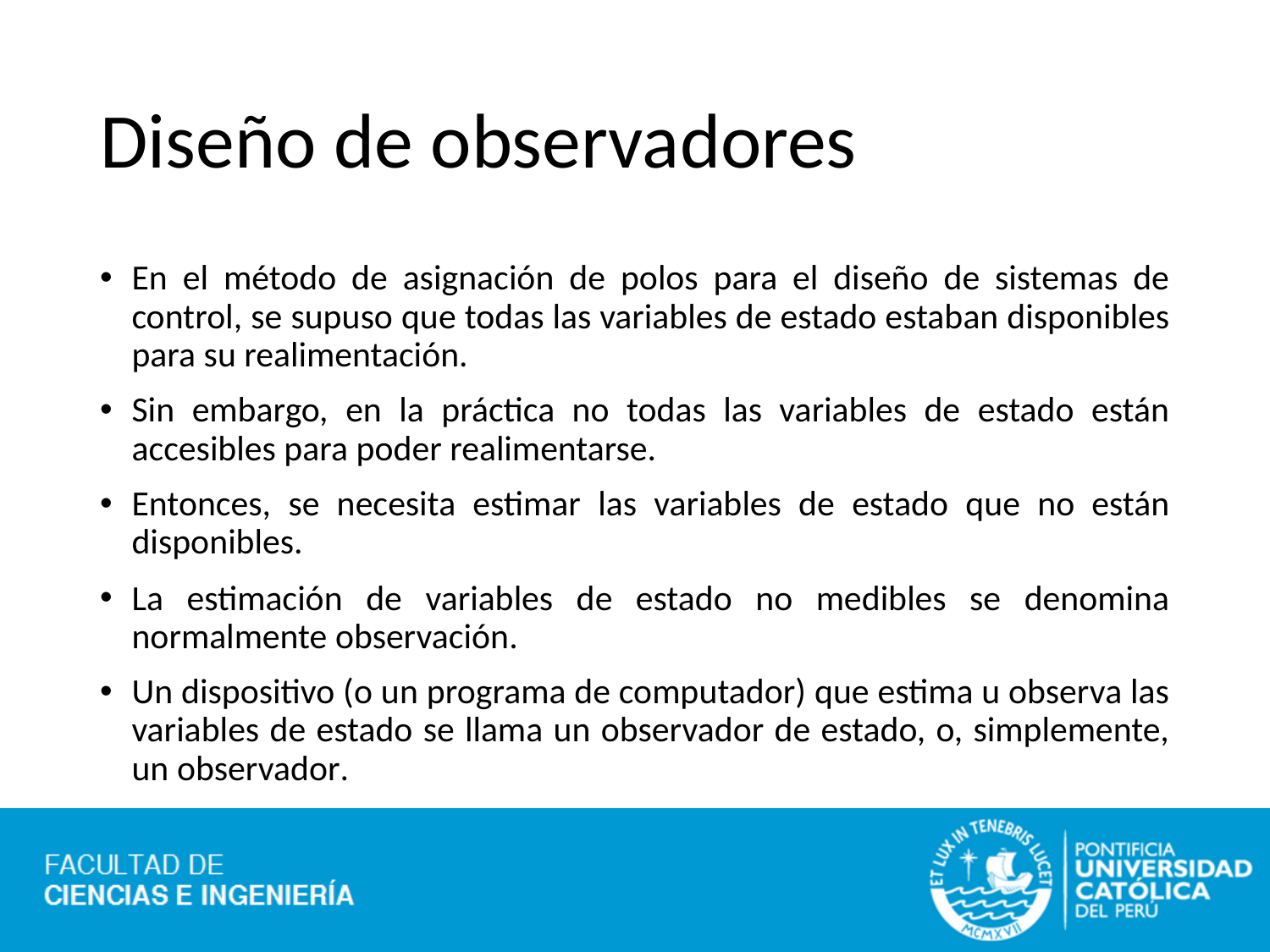

# Diseño de observadores
En el método de asignación de polos para el diseño de sistemas de control, se supuso que todas las variables de estado estaban disponibles para su realimentación.
Sin embargo, en la práctica no todas las variables de estado están accesibles para poder realimentarse.
Entonces, se necesita estimar las variables de estado que no están disponibles.
La estimación de variables de estado no medibles se denomina normalmente observación.
Un dispositivo (o un programa de computador) que estima u observa las variables de estado se llama un observador de estado, o, simplemente, un observador.